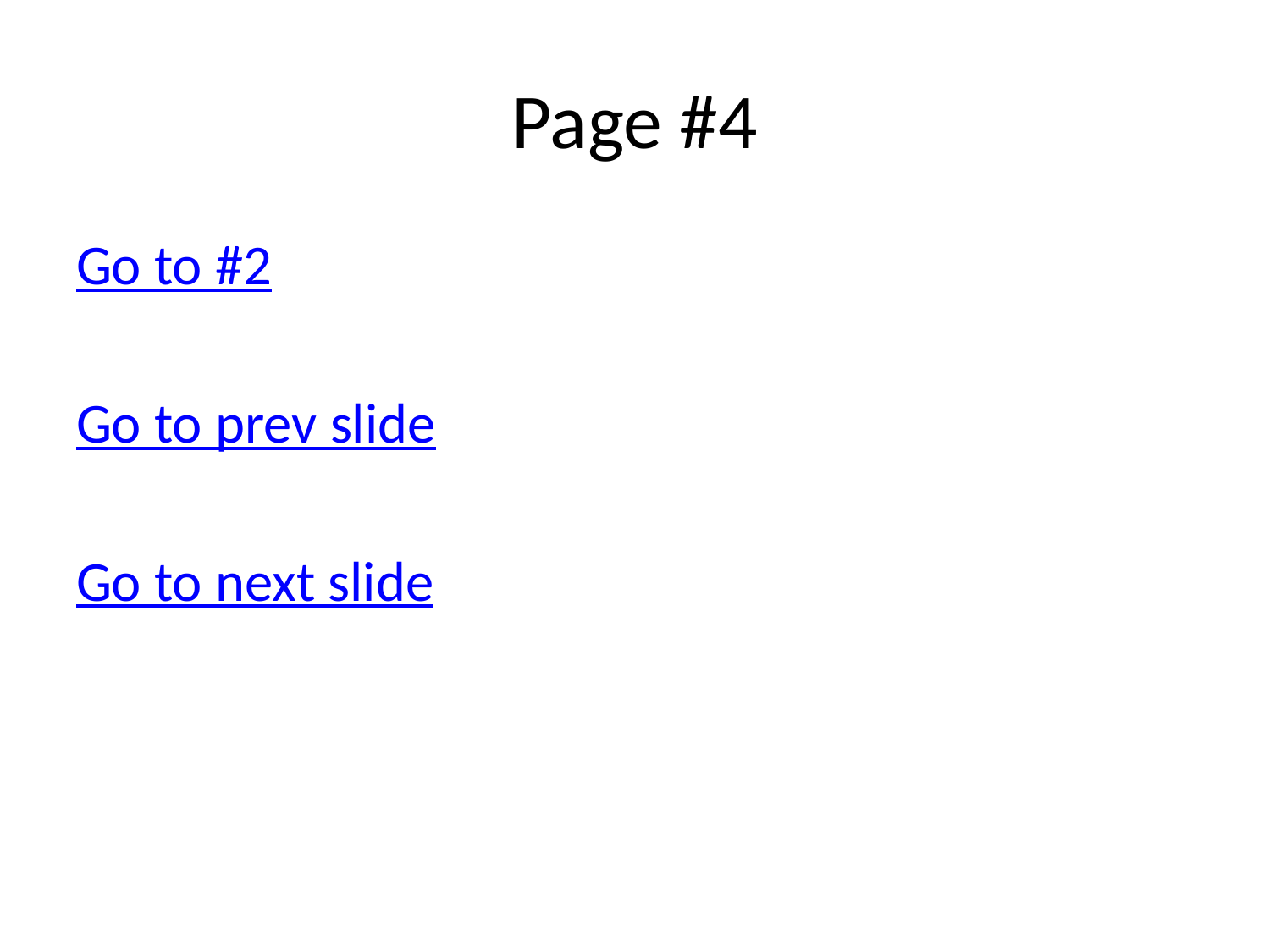

# Page #4
Go to #2

Go to prev slide

Go to next slide